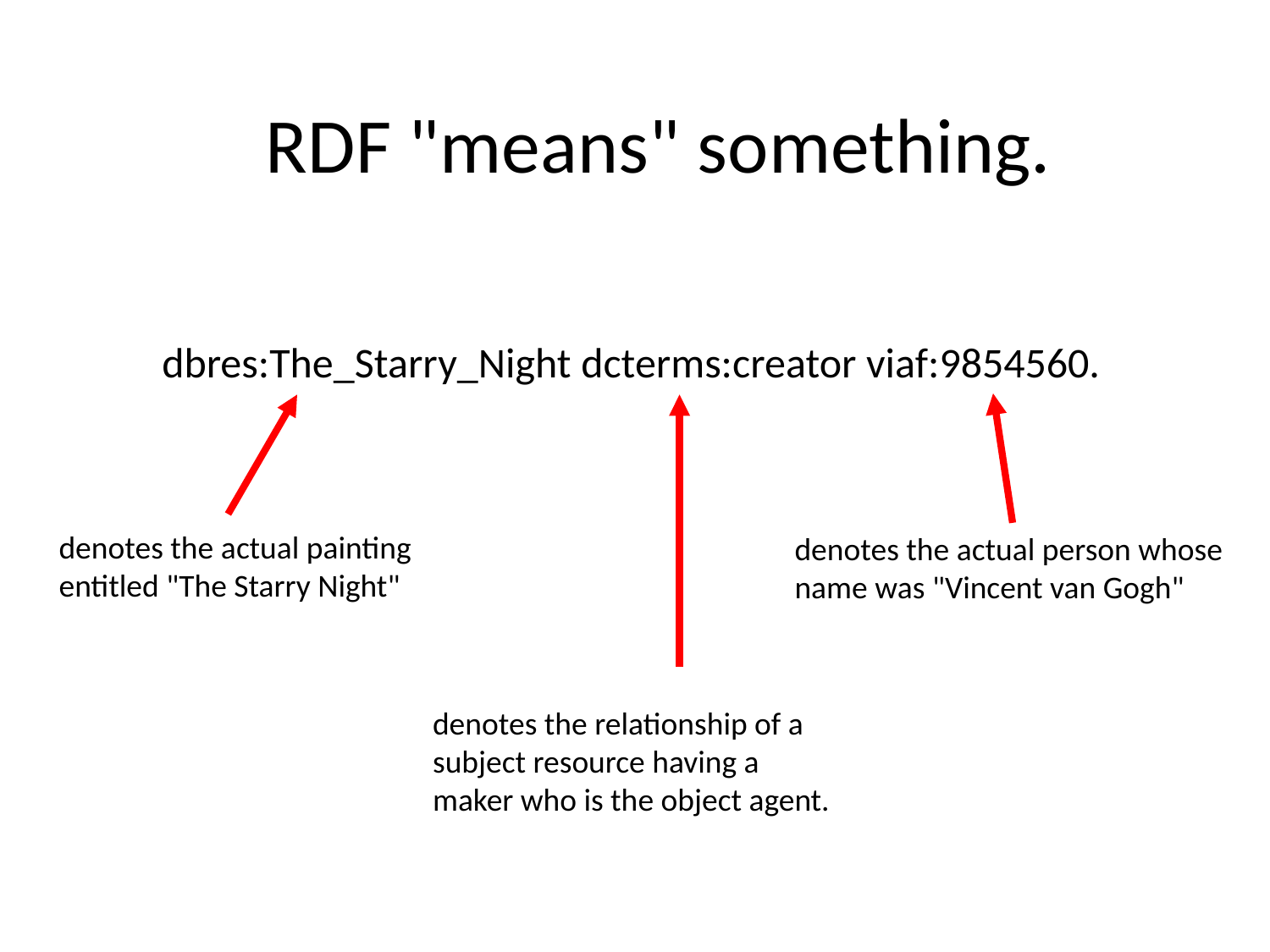

# RDF "means" something.
dbres:The_Starry_Night dcterms:creator viaf:9854560.
denotes the actual painting
entitled "The Starry Night"
denotes the actual person whose
name was "Vincent van Gogh"
denotes the relationship of a subject resource having a maker who is the object agent.